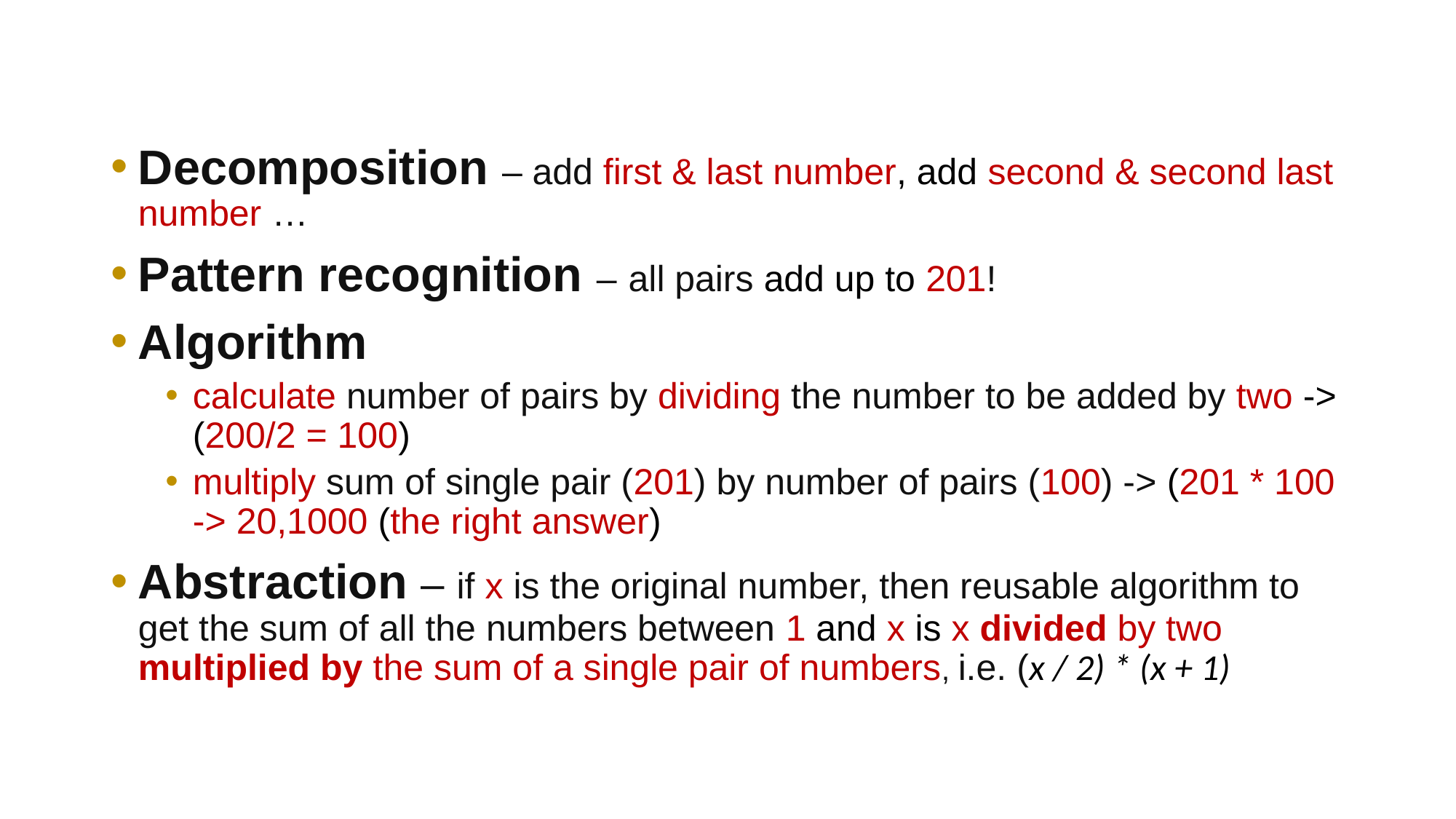

Decomposition – add first & last number, add second & second last number …
Pattern recognition – all pairs add up to 201!
Algorithm
calculate number of pairs by dividing the number to be added by two -> (200/2 = 100)
multiply sum of single pair (201) by number of pairs (100) -> (201 * 100 -> 20,1000 (the right answer)
Abstraction – if x is the original number, then reusable algorithm to get the sum of all the numbers between 1 and x is x divided by two multiplied by the sum of a single pair of numbers, i.e. (x / 2) * (x + 1)